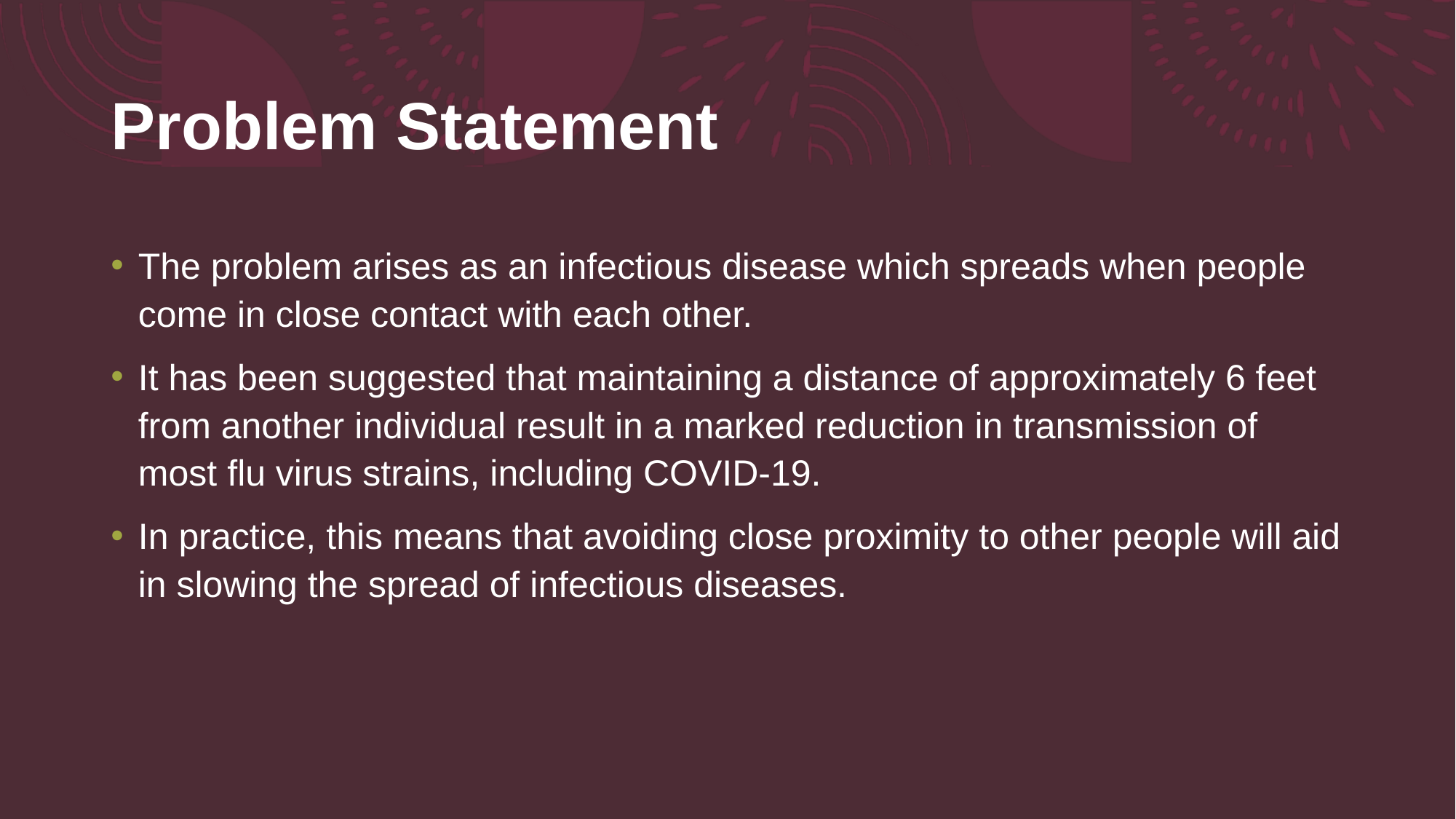

# Problem Statement
The problem arises as an infectious disease which spreads when people come in close contact with each other.
It has been suggested that maintaining a distance of approximately 6 feet from another individual result in a marked reduction in transmission of most flu virus strains, including COVID-19.
In practice, this means that avoiding close proximity to other people will aid in slowing the spread of infectious diseases.